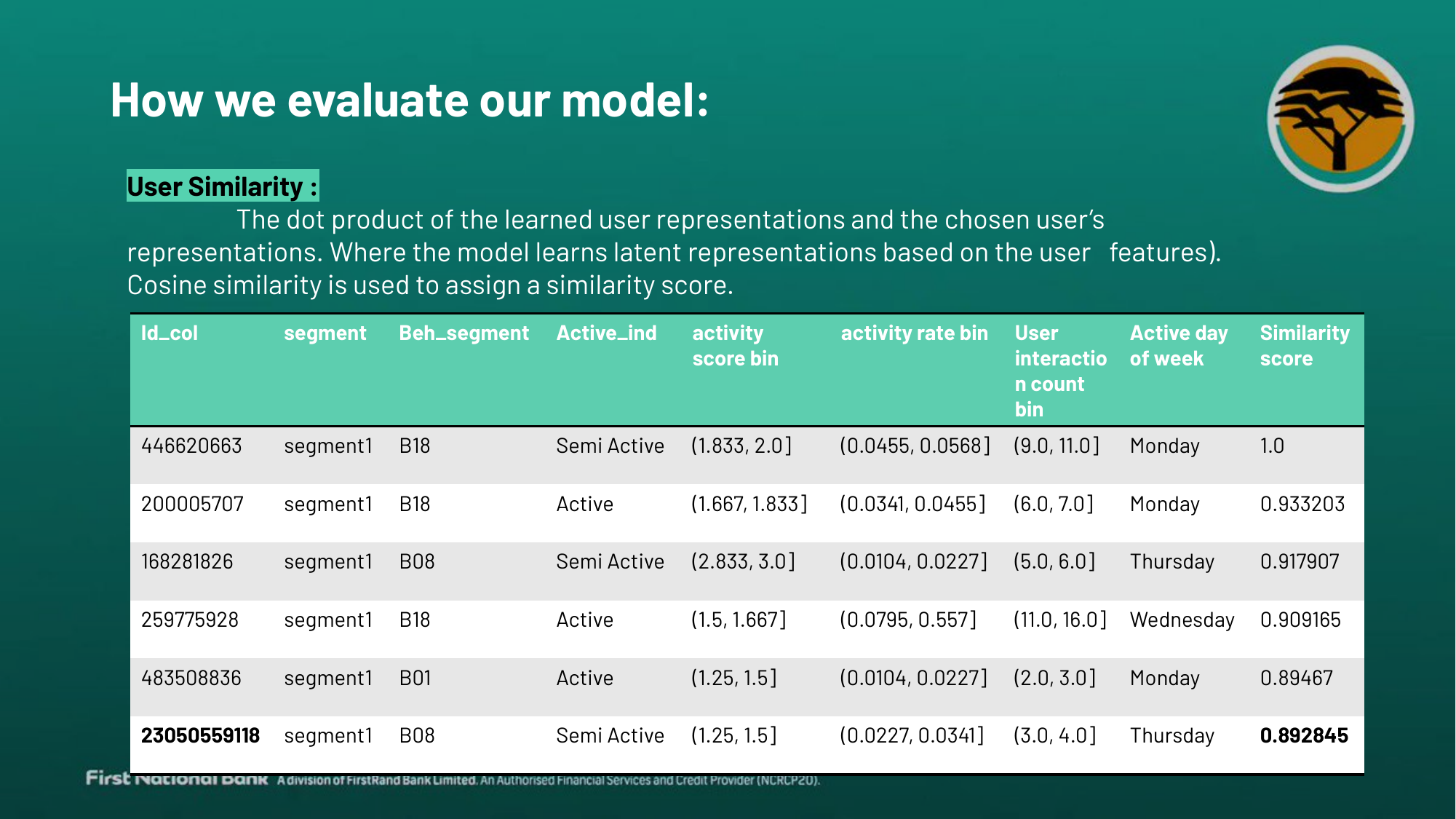

How we evaluate our model:
User Similarity :
	The dot product of the learned user representations and the chosen user’s 	representations. Where the model learns latent representations based on the user 	features). Cosine similarity is used to assign a similarity score.

| Id\_col | segment | Beh\_segment | Active\_ind | activity score bin | activity rate bin | User interaction count bin | Active day of week | Similarity score |
| --- | --- | --- | --- | --- | --- | --- | --- | --- |
| 446620663 | segment1 | B18 | Semi Active | (1.833, 2.0] | (0.0455, 0.0568] | (9.0, 11.0] | Monday | 1.0 |
| 200005707 | segment1 | B18 | Active | (1.667, 1.833] | (0.0341, 0.0455] | (6.0, 7.0] | Monday | 0.933203 |
| 168281826 | segment1 | B08 | Semi Active | (2.833, 3.0] | (0.0104, 0.0227] | (5.0, 6.0] | Thursday | 0.917907 |
| 259775928 | segment1 | B18 | Active | (1.5, 1.667] | (0.0795, 0.557] | (11.0, 16.0] | Wednesday | 0.909165 |
| 483508836 | segment1 | B01 | Active | (1.25, 1.5] | (0.0104, 0.0227] | (2.0, 3.0] | Monday | 0.89467 |
| 23050559118 | segment1 | B08 | Semi Active | (1.25, 1.5] | (0.0227, 0.0341] | (3.0, 4.0] | Thursday | 0.892845 |